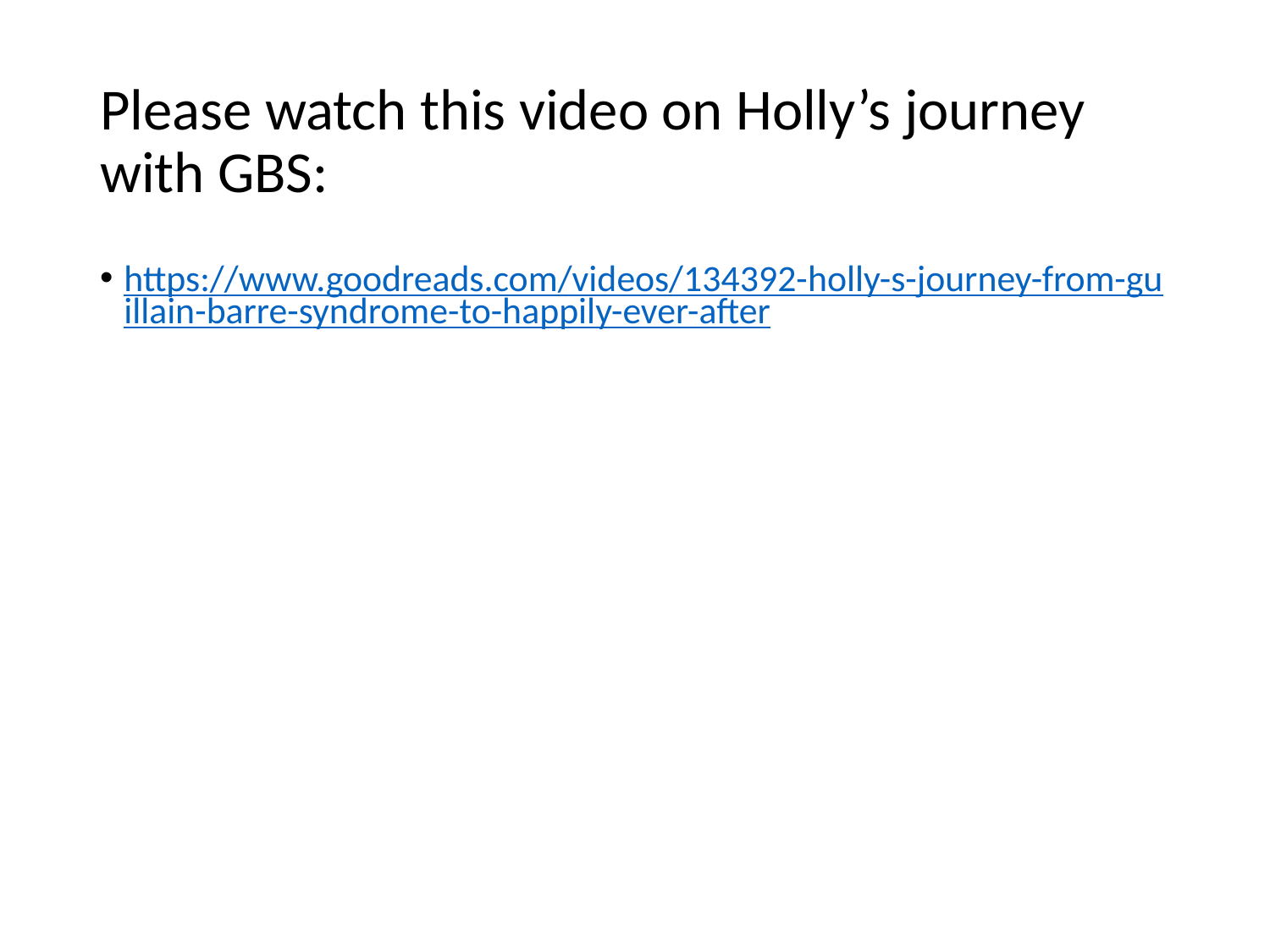

# Please watch this video on Holly’s journey with GBS:
https://www.goodreads.com/videos/134392-holly-s-journey-from-guillain-barre-syndrome-to-happily-ever-after